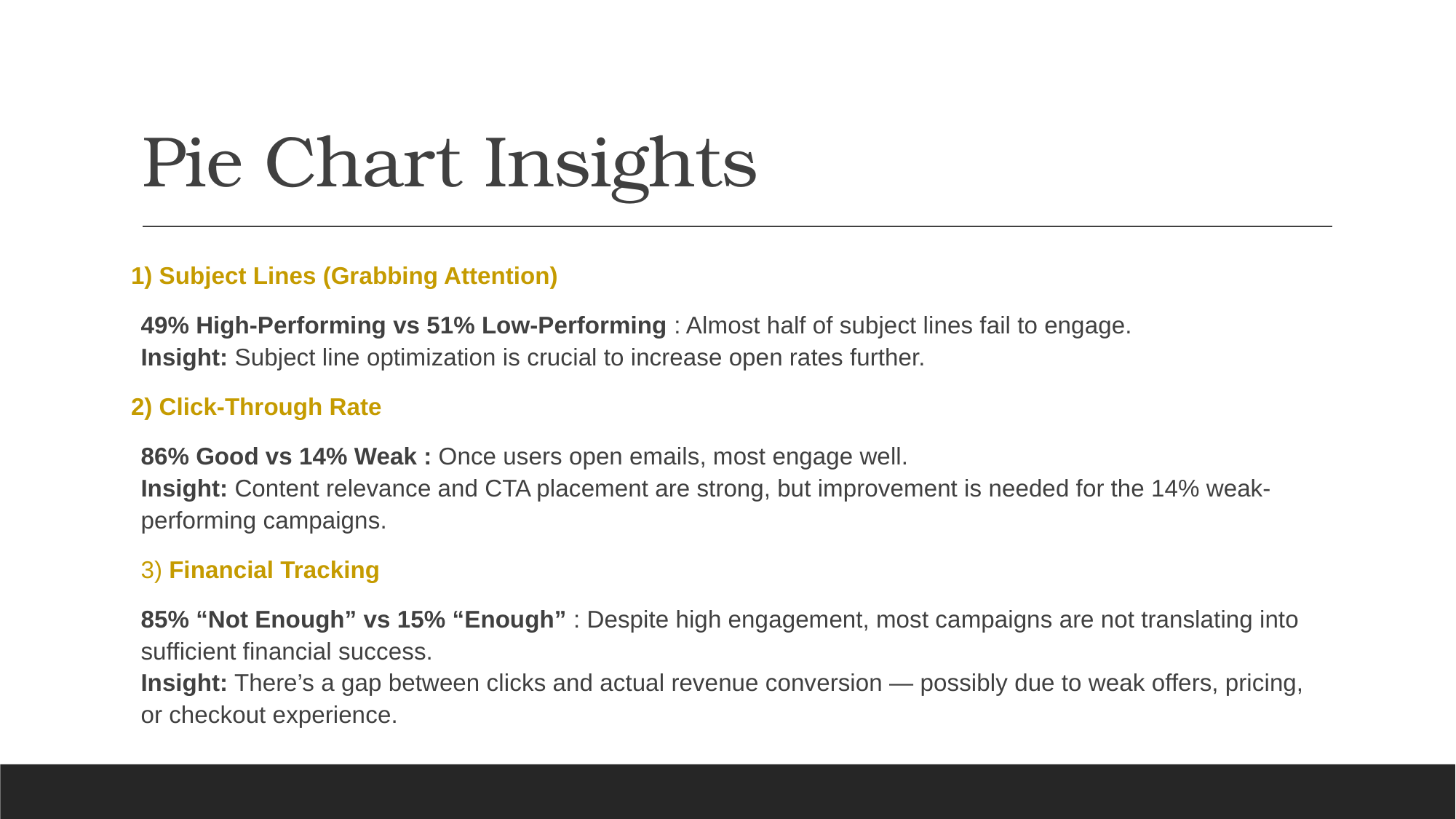

# Pie Chart Insights
1) Subject Lines (Grabbing Attention)
49% High-Performing vs 51% Low-Performing : Almost half of subject lines fail to engage.
Insight: Subject line optimization is crucial to increase open rates further.
2) Click-Through Rate
86% Good vs 14% Weak : Once users open emails, most engage well.
Insight: Content relevance and CTA placement are strong, but improvement is needed for the 14% weak-performing campaigns.
3) Financial Tracking
85% “Not Enough” vs 15% “Enough” : Despite high engagement, most campaigns are not translating into sufficient financial success.
Insight: There’s a gap between clicks and actual revenue conversion — possibly due to weak offers, pricing, or checkout experience.